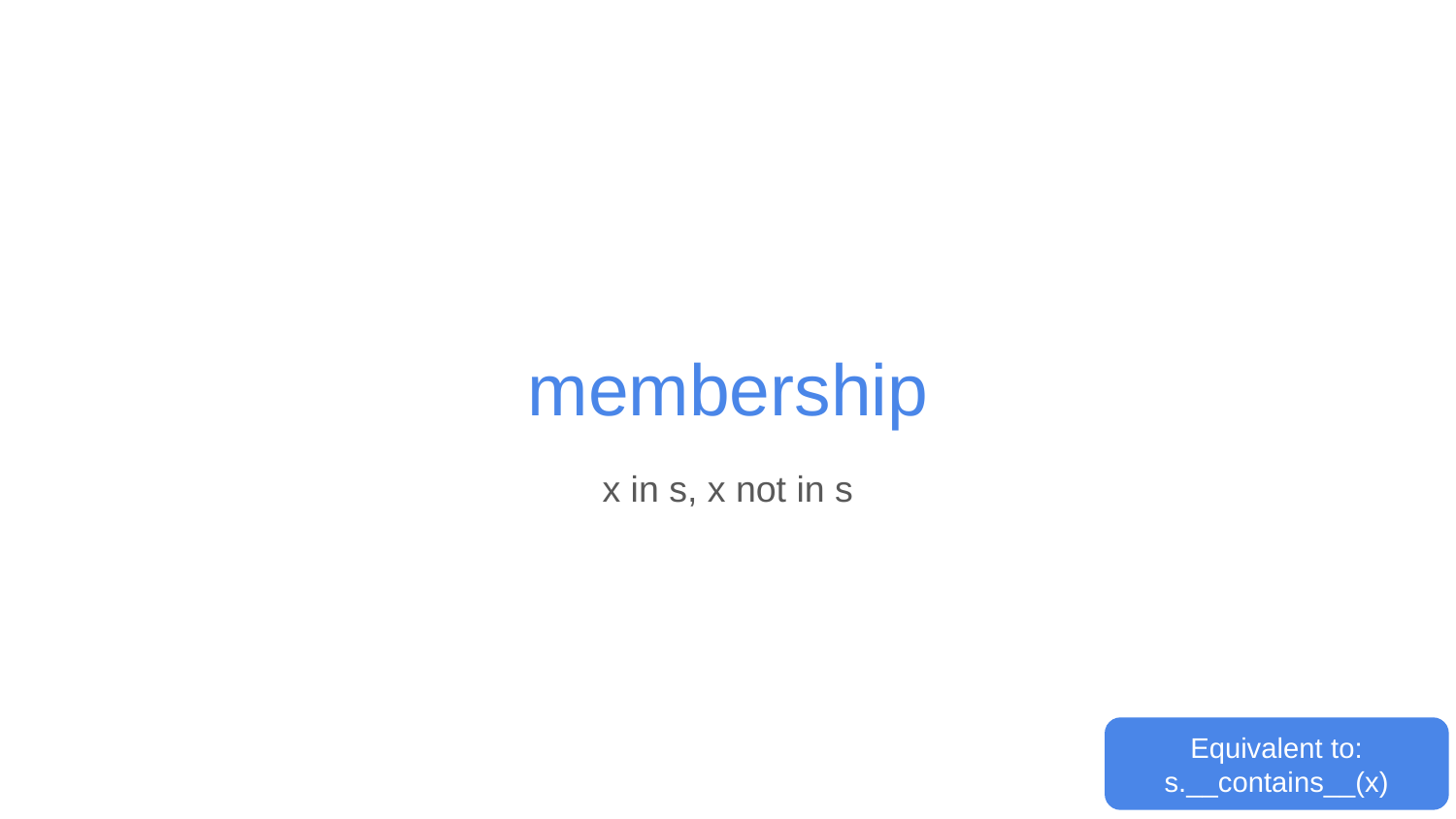

# membership
x in s, x not in s
Equivalent to:
s.__contains__(x)